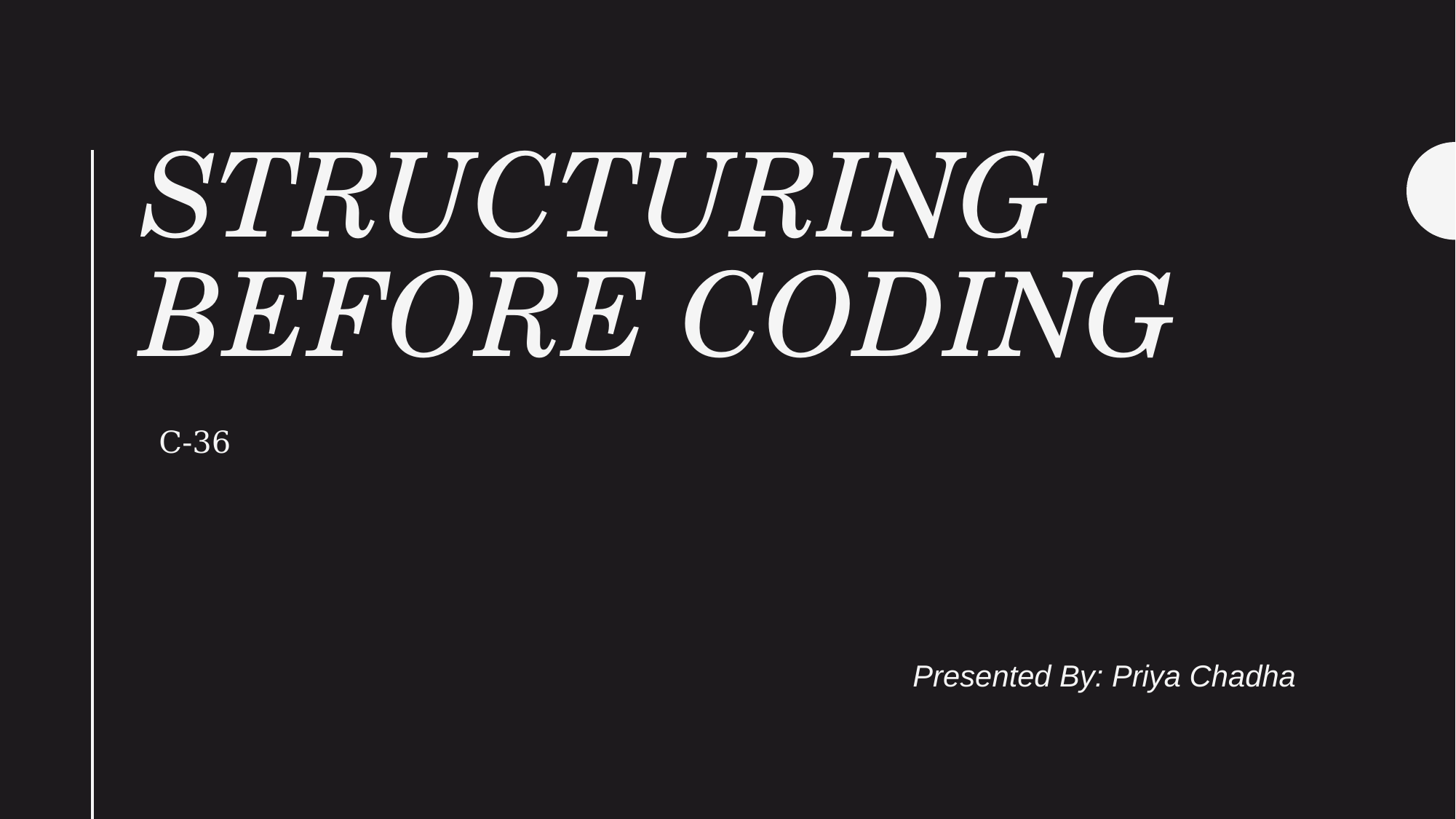

# Structuring before coding
C-36
Presented By: Priya Chadha